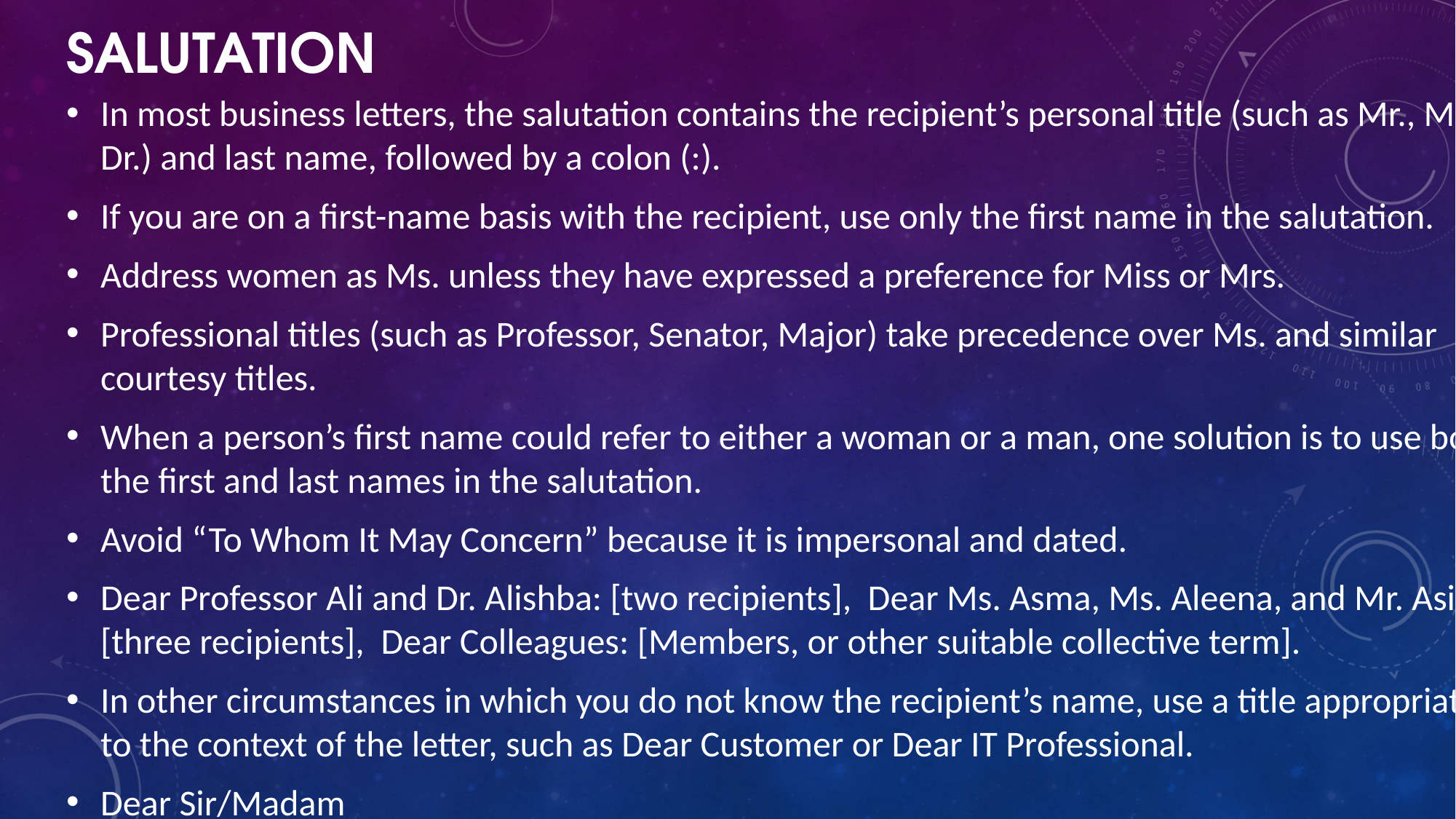

# Salutation
In most business letters, the salutation contains the recipient’s personal title (such as Mr., Ms., Dr.) and last name, followed by a colon (:).
If you are on a first-name basis with the recipient, use only the first name in the salutation.
Address women as Ms. unless they have expressed a preference for Miss or Mrs.
Professional titles (such as Professor, Senator, Major) take precedence over Ms. and similar courtesy titles.
When a person’s first name could refer to either a woman or a man, one solution is to use both the first and last names in the salutation.
Avoid “To Whom It May Concern” because it is impersonal and dated.
Dear Professor Ali and Dr. Alishba: [two recipients],  Dear Ms. Asma, Ms. Aleena, and Mr. Asim: [three recipients],  Dear Colleagues: [Members, or other suitable collective term].
In other circumstances in which you do not know the recipient’s name, use a title appropriate to the context of the letter, such as Dear Customer or Dear IT Professional.
Dear Sir/Madam